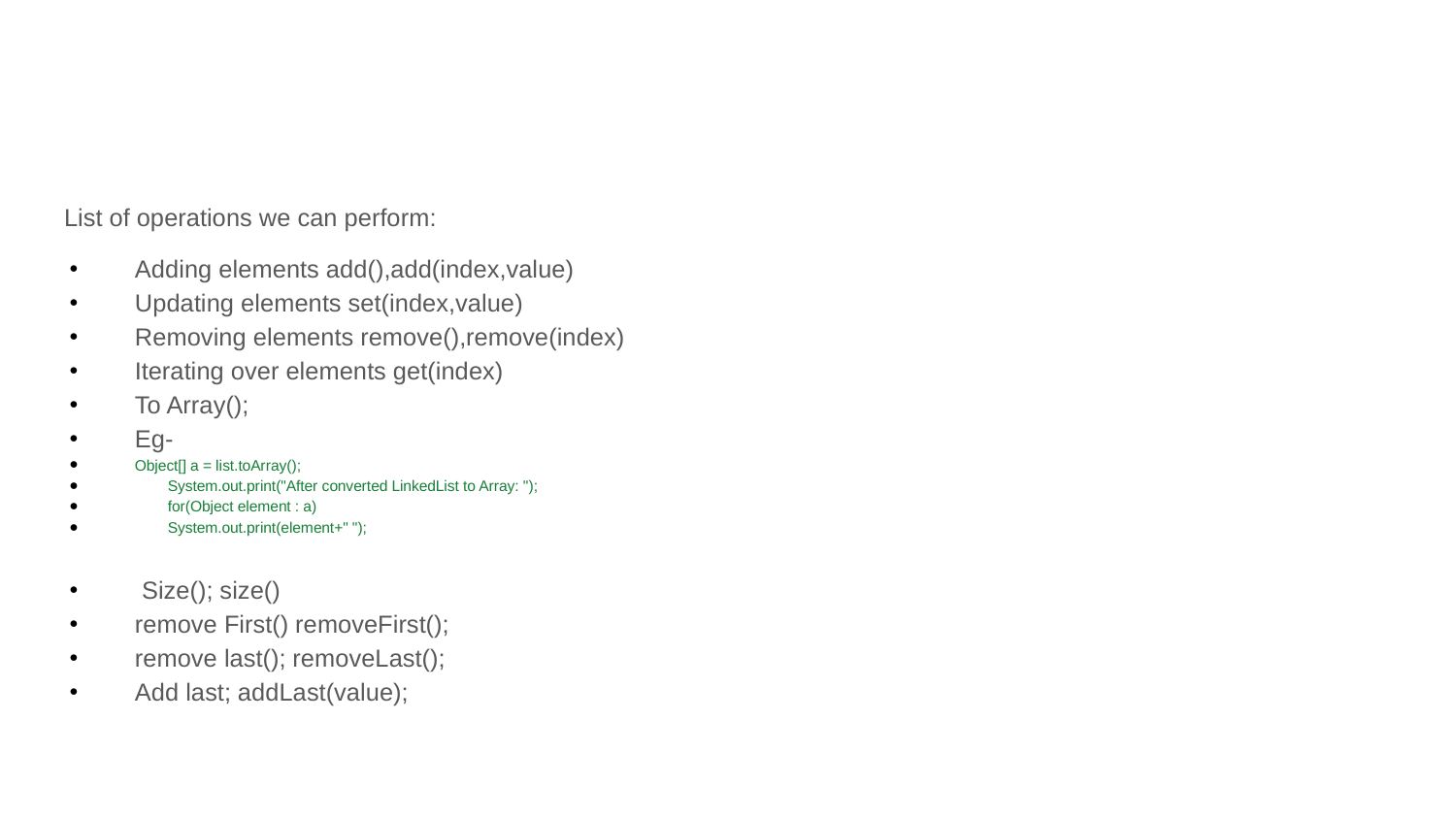

#
List of operations we can perform:
Adding elements add(),add(index,value)
Updating elements set(index,value)
Removing elements remove(),remove(index)
Iterating over elements get(index)
To Array();
Eg-
Object[] a = list.toArray();
        System.out.print("After converted LinkedList to Array: ");
        for(Object element : a)
        System.out.print(element+" ");

 Size(); size()
remove First() removeFirst();
remove last(); removeLast();
Add last; addLast(value);